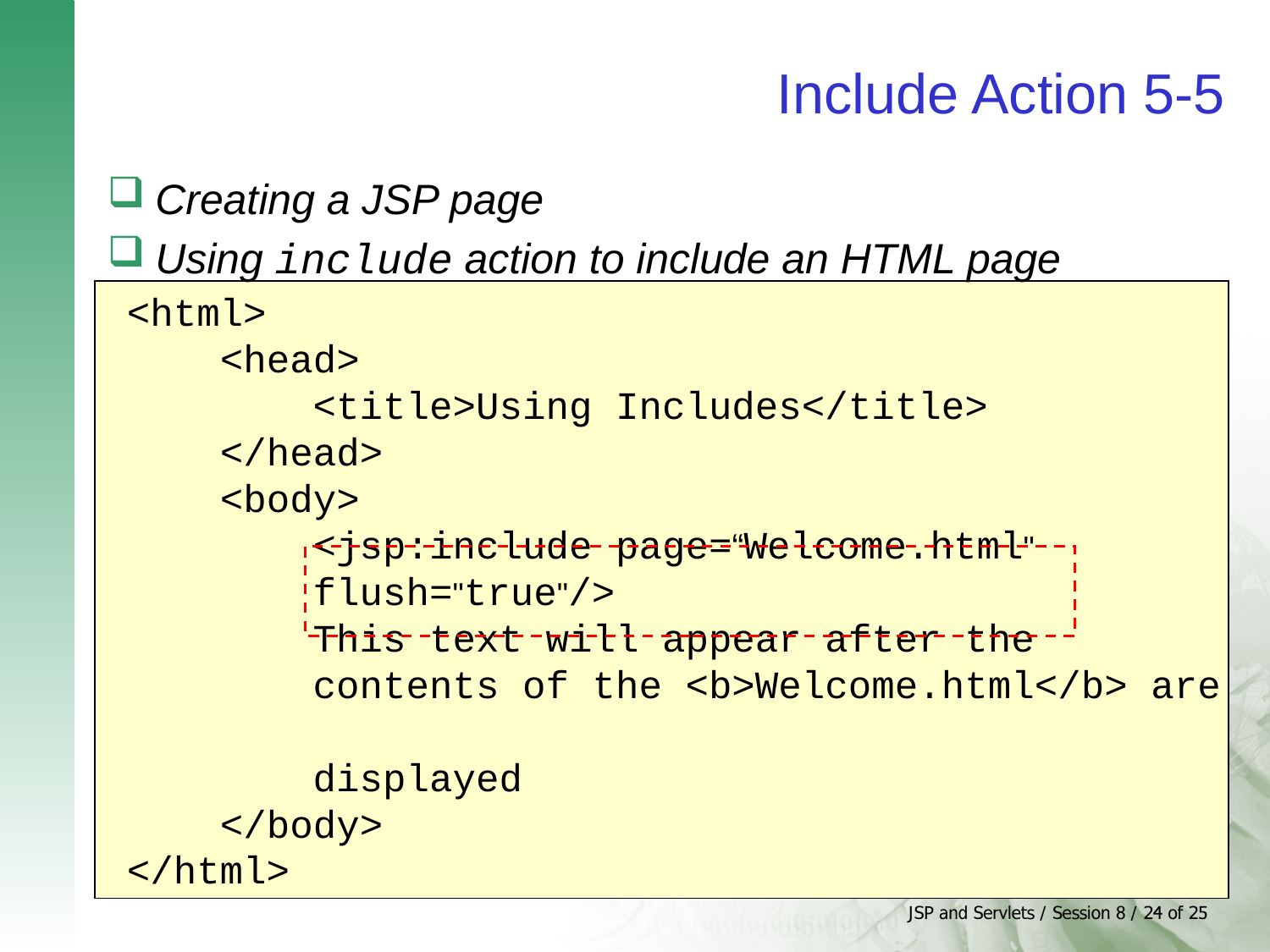

# Include Action 5-5
Creating a JSP page
Using include action to include an HTML page
<html>
    <head>
        <title>Using Includes</title>
    </head>
    <body>
        <jsp:include page=“Welcome.html"
        flush="true"/>
        This text will appear after the
        contents of the <b>Welcome.html</b> are
        displayed
    </body>
</html>

Demonstration: Example 9